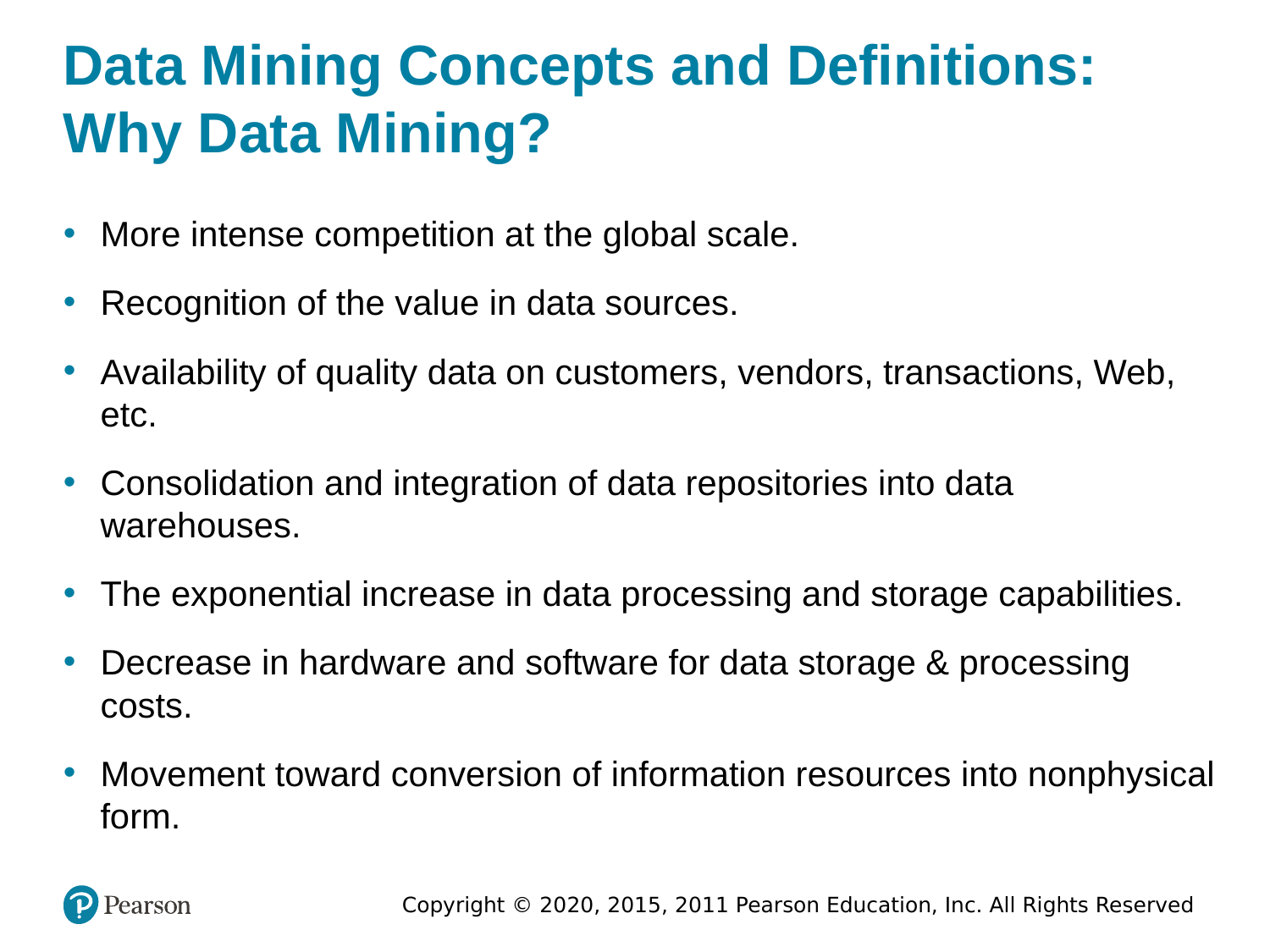

# Data Mining Concepts and Definitions: Why Data Mining?
More intense competition at the global scale.
Recognition of the value in data sources.
Availability of quality data on customers, vendors, transactions, Web, etc.
Consolidation and integration of data repositories into data warehouses.
The exponential increase in data processing and storage capabilities.
Decrease in hardware and software for data storage & processing costs.
Movement toward conversion of information resources into nonphysical form.